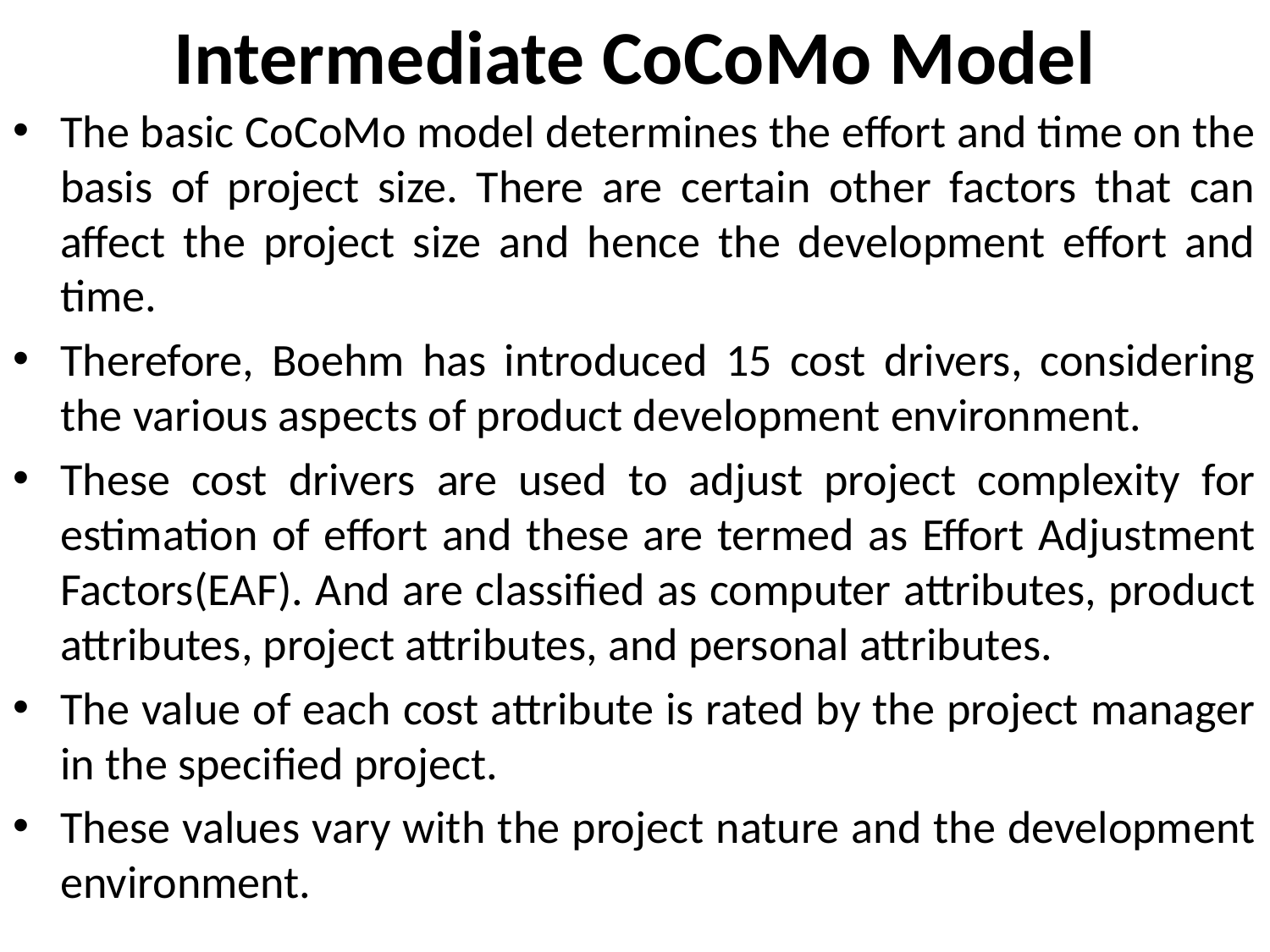

# Intermediate CoCoMo Model
The basic CoCoMo model determines the effort and time on the basis of project size. There are certain other factors that can affect the project size and hence the development effort and time.
Therefore, Boehm has introduced 15 cost drivers, considering the various aspects of product development environment.
These cost drivers are used to adjust project complexity for estimation of effort and these are termed as Effort Adjustment Factors(EAF). And are classified as computer attributes, product attributes, project attributes, and personal attributes.
The value of each cost attribute is rated by the project manager in the specified project.
These values vary with the project nature and the development environment.